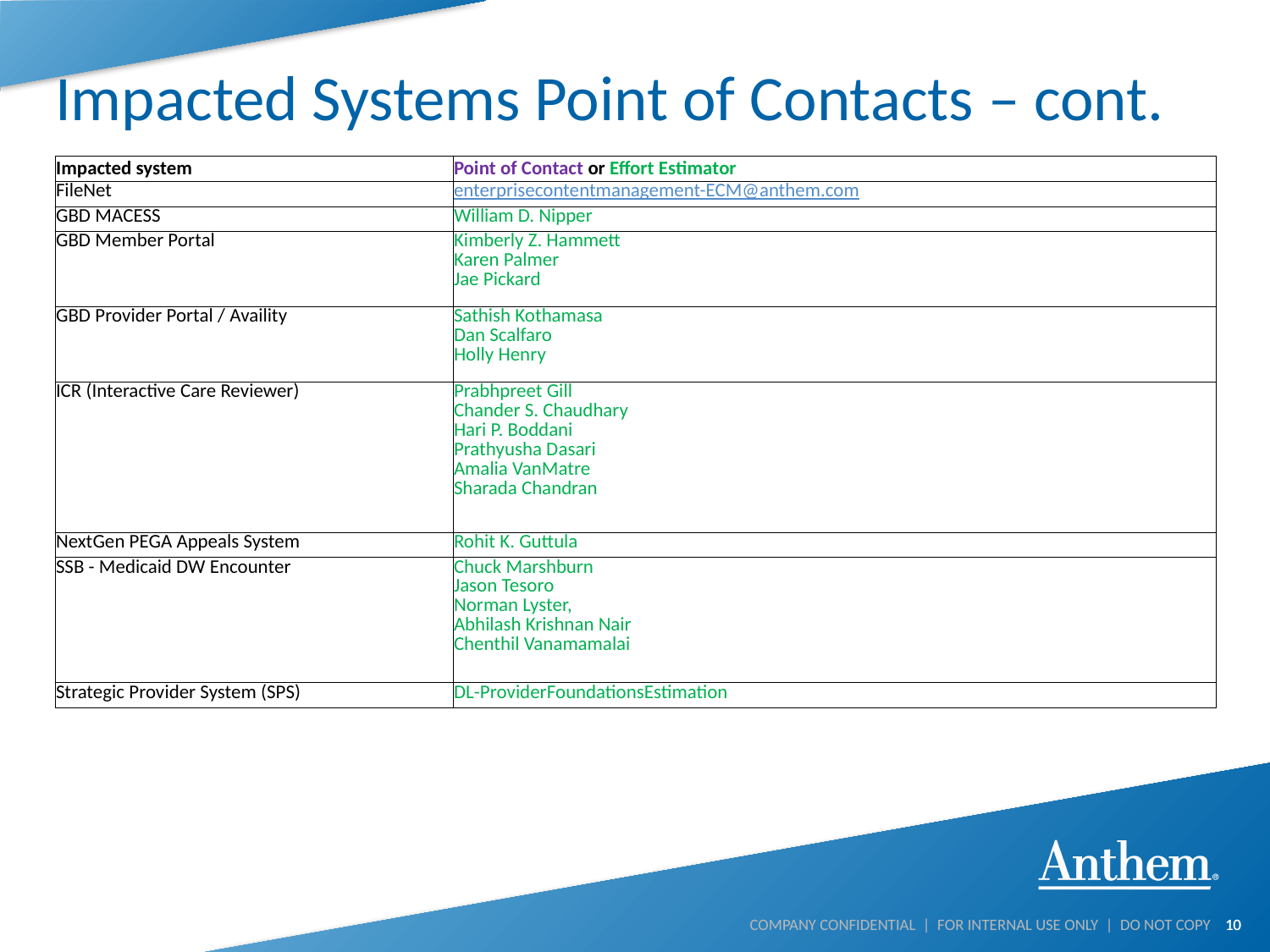

# Impacted Systems Point of Contacts – cont.
| Impacted system | Point of Contact or Effort Estimator |
| --- | --- |
| FileNet | enterprisecontentmanagement-ECM@anthem.com |
| GBD MACESS | William D. Nipper |
| GBD Member Portal | Kimberly Z. Hammett Karen Palmer Jae Pickard |
| GBD Provider Portal / Availity | Sathish Kothamasa Dan Scalfaro Holly Henry |
| ICR (Interactive Care Reviewer) | Prabhpreet Gill Chander S. Chaudhary Hari P. Boddani Prathyusha Dasari Amalia VanMatre Sharada Chandran |
| NextGen PEGA Appeals System | Rohit K. Guttula |
| SSB - Medicaid DW Encounter | Chuck Marshburn Jason Tesoro Norman Lyster, Abhilash Krishnan Nair Chenthil Vanamamalai |
| Strategic Provider System (SPS) | DL-ProviderFoundationsEstimation |
10
COMPANY CONFIDENTIAL  |  FOR INTERNAL USE ONLY  |  DO NOT COPY